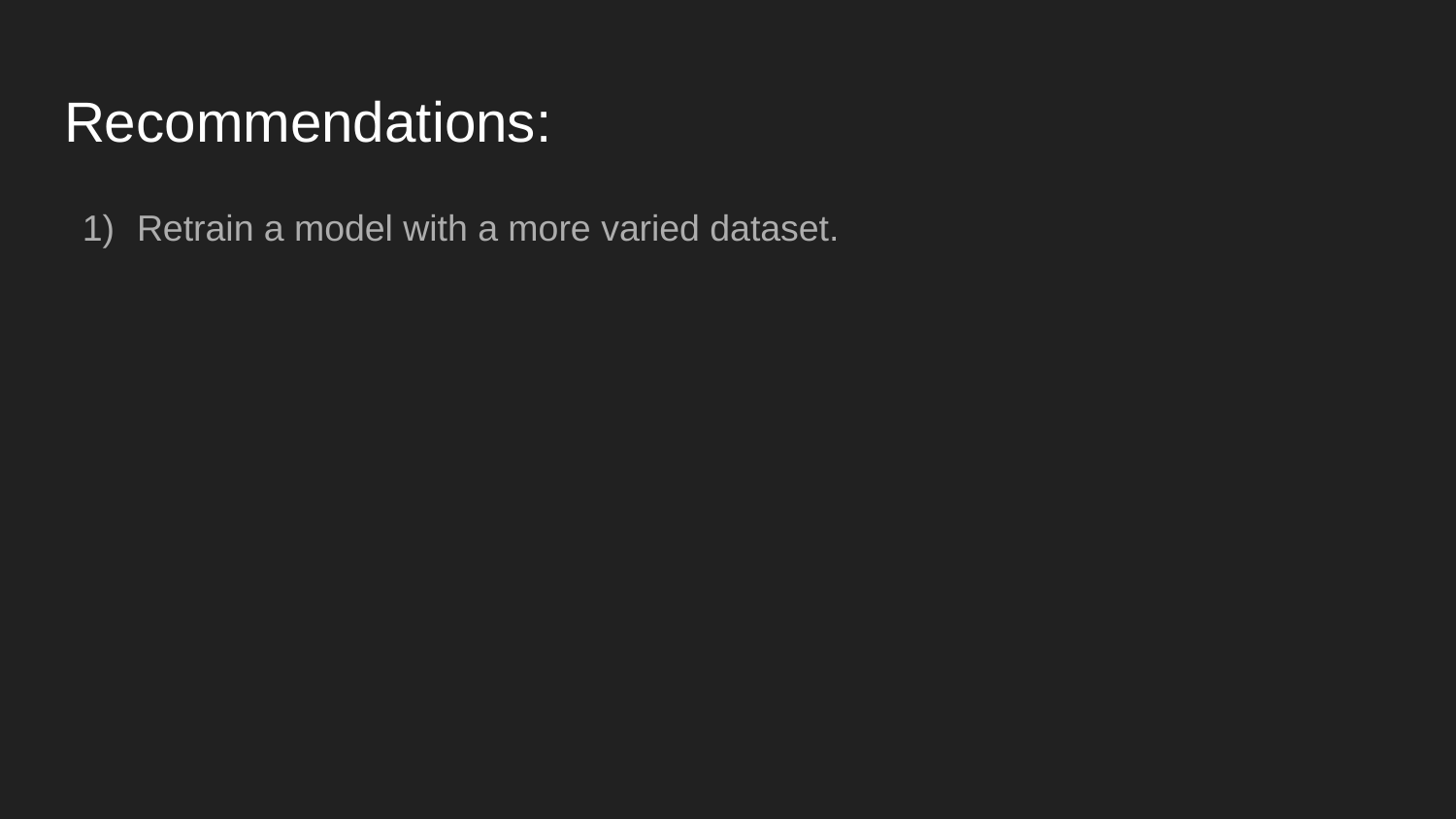

# Recommendations:

Retrain a model with a more varied dataset.